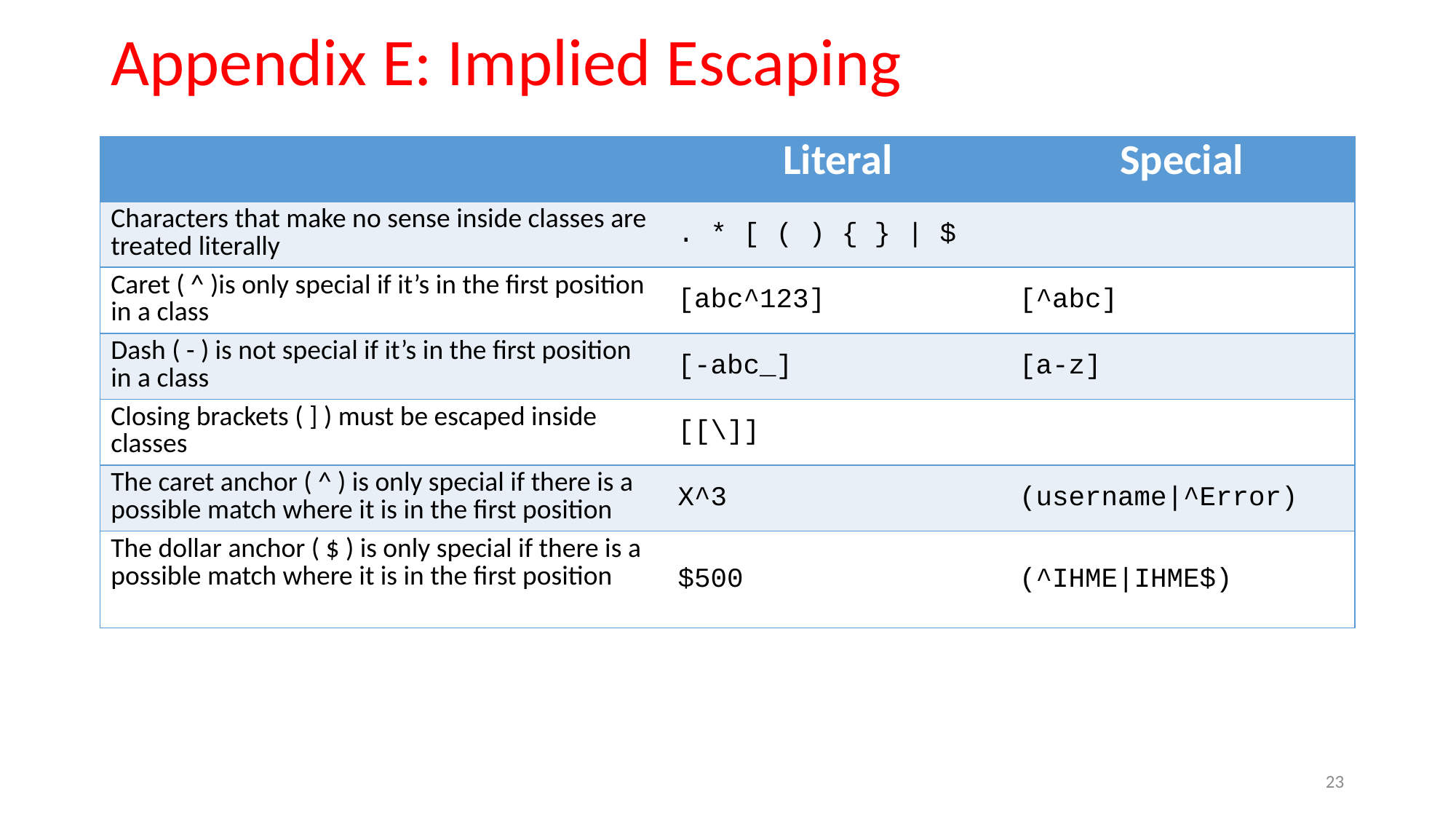

# Appendix E: Implied Escaping
|  | Literal | Special |
| --- | --- | --- |
| Characters that make no sense inside classes are treated literally | . \* [ ( ) { } | $ |  |
| Caret ( ^ )is only special if it’s in the first position in a class | [abc^123] | [^abc] |
| Dash ( - ) is not special if it’s in the first position in a class | [-abc\_] | [a-z] |
| Closing brackets ( ] ) must be escaped inside classes | [[\]] |  |
| The caret anchor ( ^ ) is only special if there is a possible match where it is in the first position | X^3 | (username|^Error) |
| The dollar anchor ( $ ) is only special if there is a possible match where it is in the first position | $500 | (^IHME|IHME$) |
23